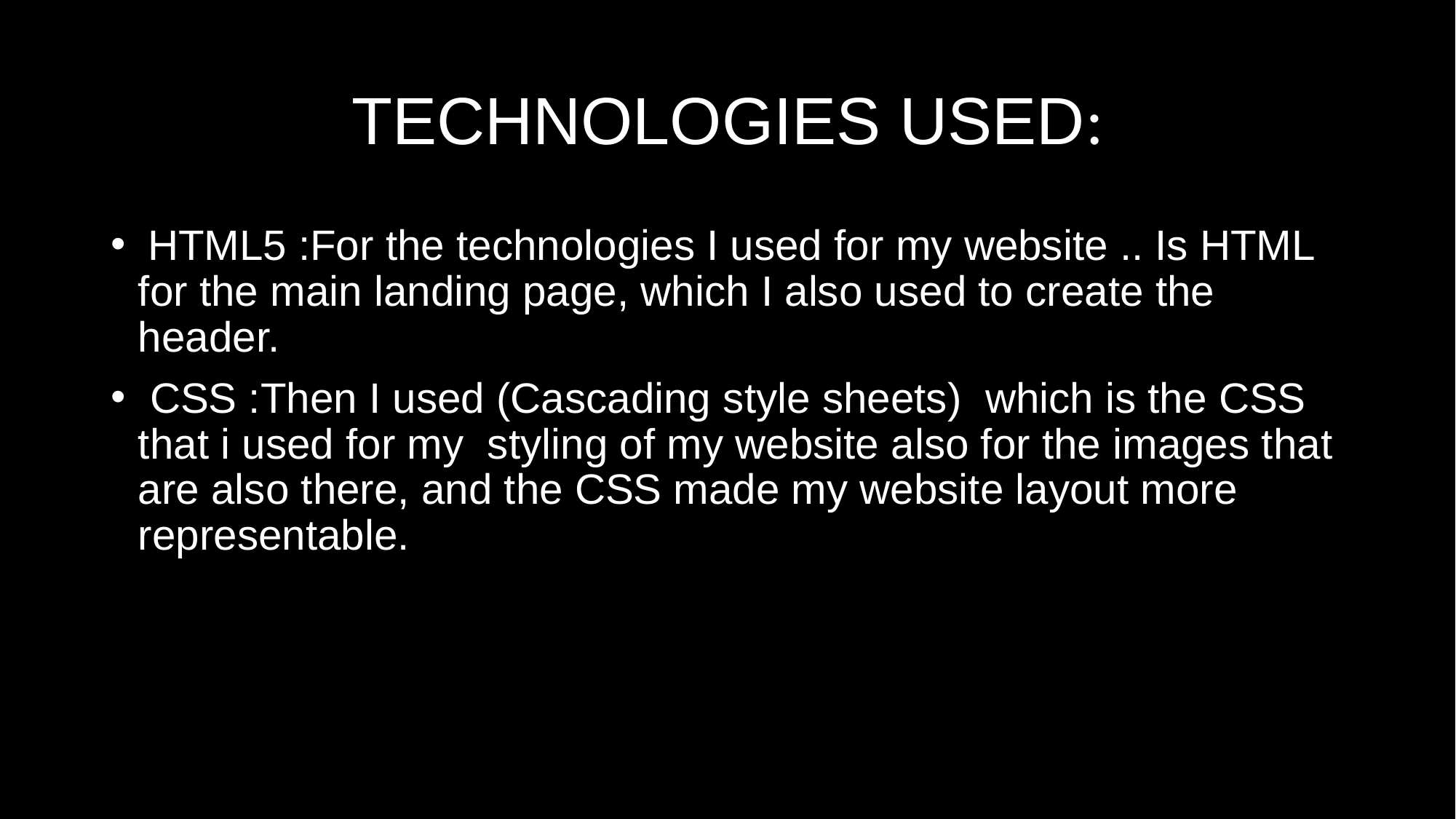

# TECHNOLOGIES USED:
 HTML5 :For the technologies I used for my website .. Is HTML for the main landing page, which I also used to create the header.
 CSS :Then I used (Cascading style sheets)  which is the CSS that i used for my  styling of my website also for the images that are also there, and the CSS made my website layout more representable.